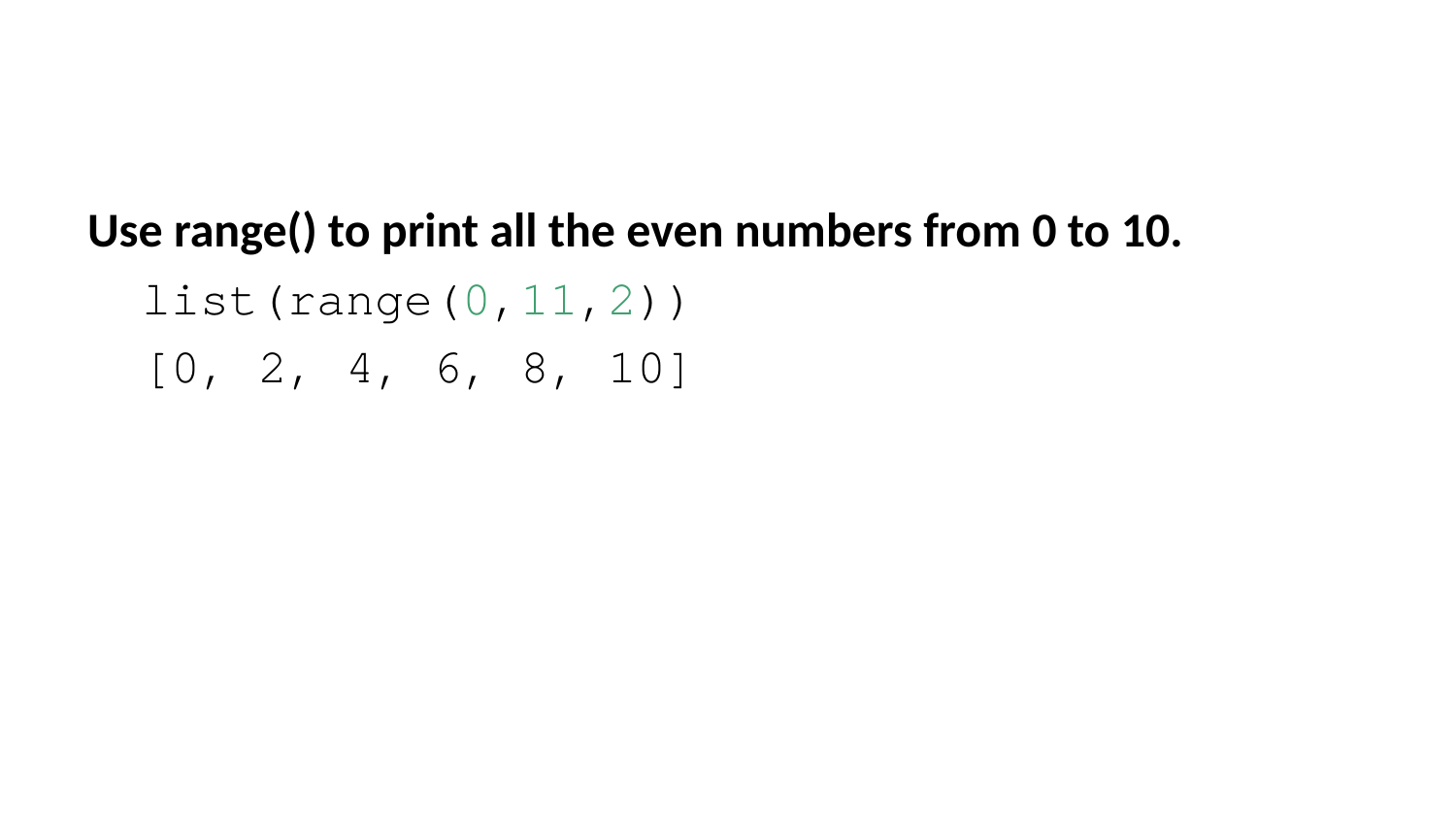

Use range() to print all the even numbers from 0 to 10.
list(range(0,11,2))
[0, 2, 4, 6, 8, 10]